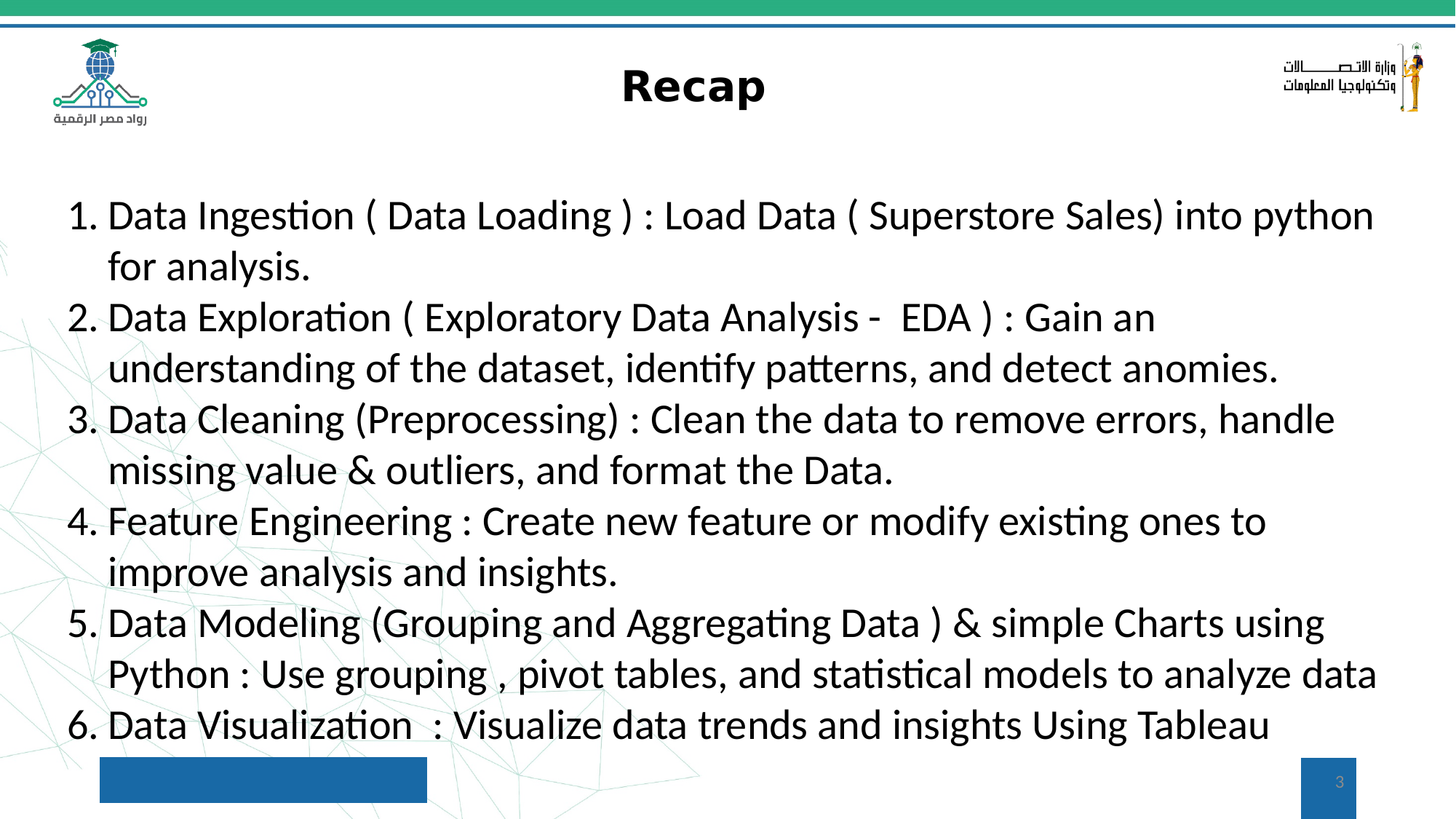

Recap
Data Ingestion ( Data Loading ) : Load Data ( Superstore Sales) into python for analysis.
Data Exploration ( Exploratory Data Analysis -  EDA ) : Gain an understanding of the dataset, identify patterns, and detect anomies.
Data Cleaning (Preprocessing) : Clean the data to remove errors, handle missing value & outliers, and format the Data.
Feature Engineering : Create new feature or modify existing ones to improve analysis and insights.
Data Modeling (Grouping and Aggregating Data ) & simple Charts using Python : Use grouping , pivot tables, and statistical models to analyze data
Data Visualization  : Visualize data trends and insights Using Tableau
3